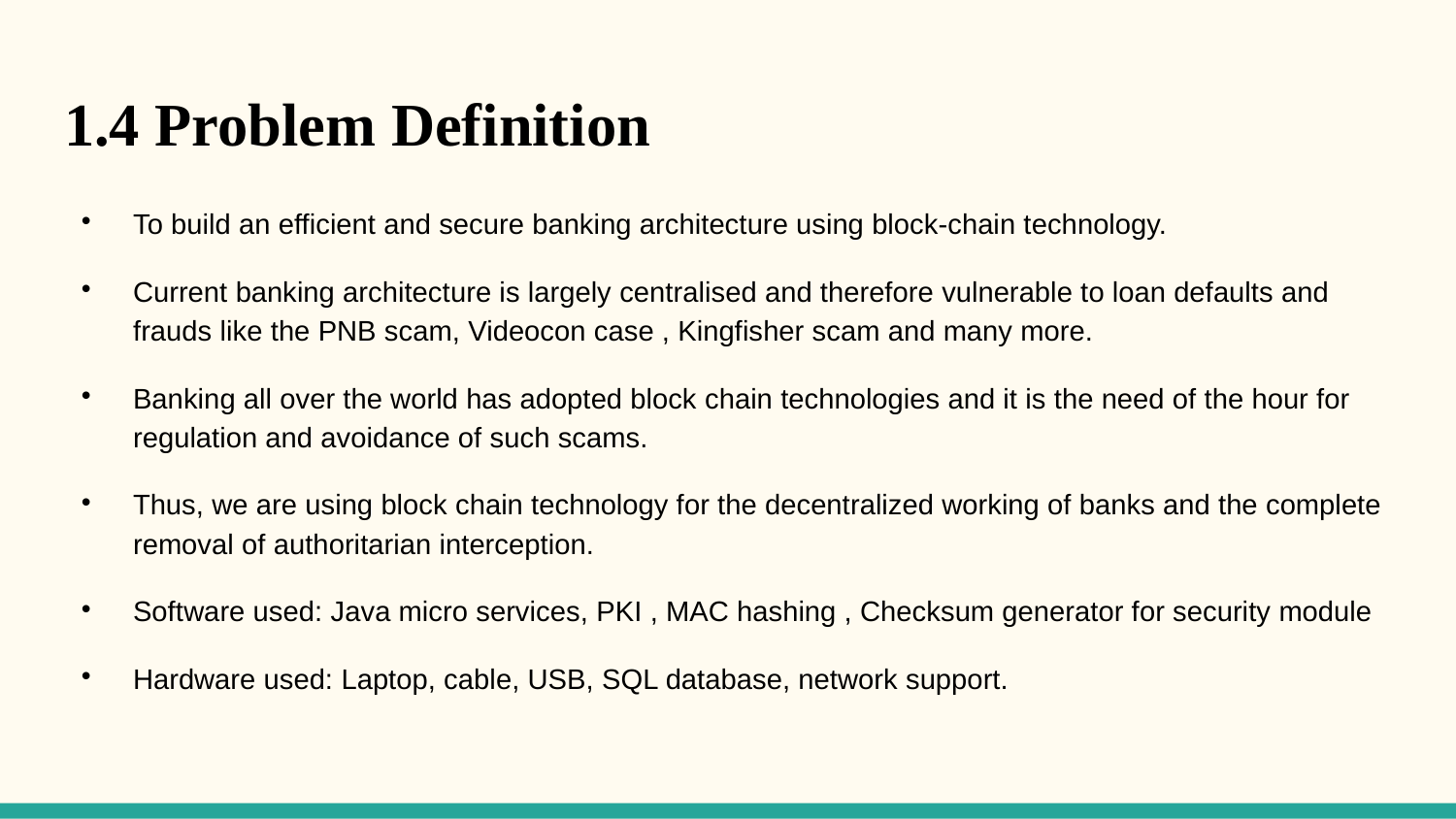

# 1.4 Problem Definition
To build an efficient and secure banking architecture using block-chain technology.
Current banking architecture is largely centralised and therefore vulnerable to loan defaults and frauds like the PNB scam, Videocon case , Kingfisher scam and many more.
Banking all over the world has adopted block chain technologies and it is the need of the hour for regulation and avoidance of such scams.
Thus, we are using block chain technology for the decentralized working of banks and the complete removal of authoritarian interception.
Software used: Java micro services, PKI , MAC hashing , Checksum generator for security module
Hardware used: Laptop, cable, USB, SQL database, network support.